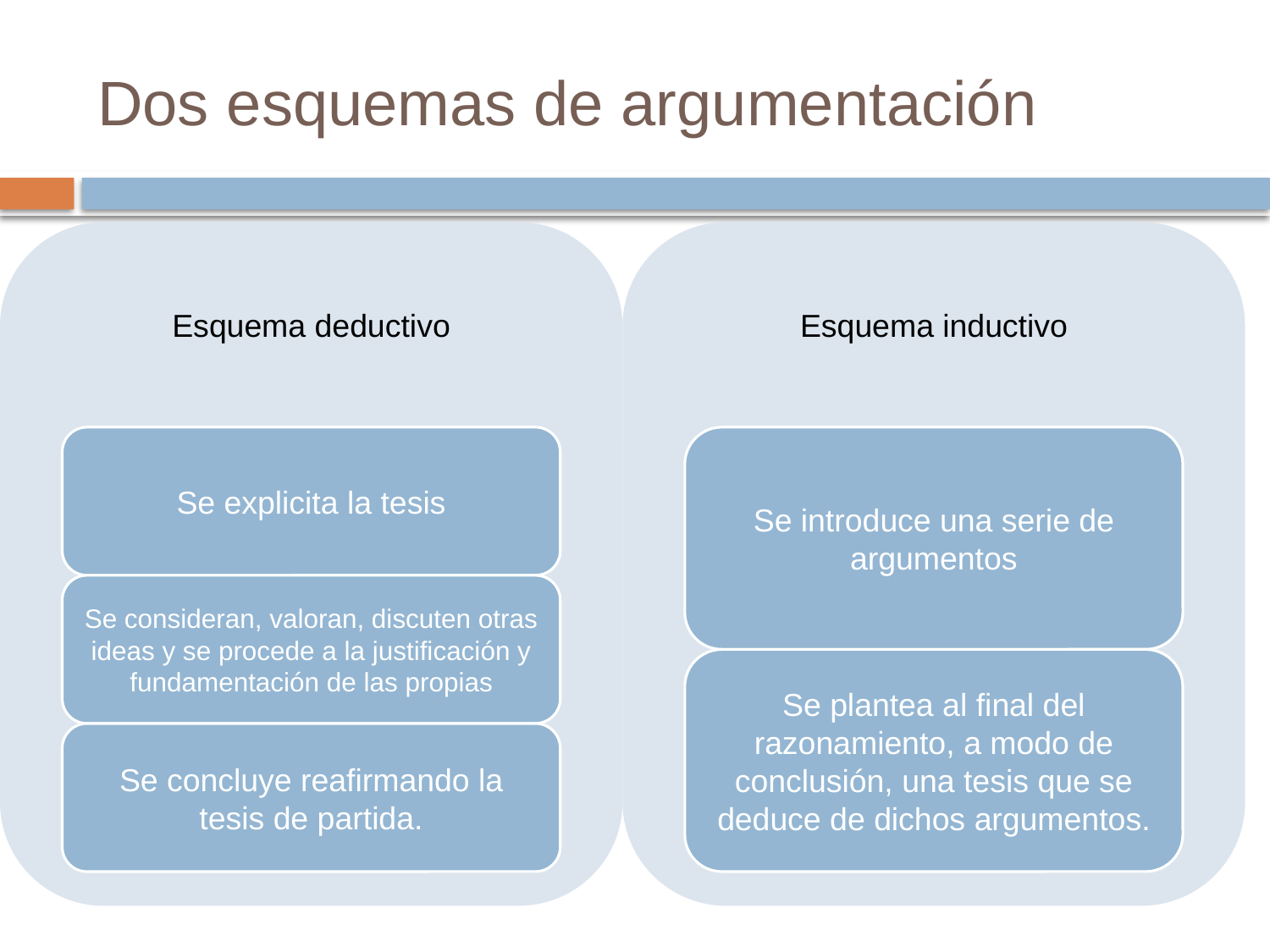

# Dos esquemas de argumentación
Esquema deductivo
Se explicita la tesis
Se consideran, valoran, discuten otras ideas y se procede a la justificación y fundamentación de las propias
Se concluye reafirmando la tesis de partida.
Esquema inductivo
Se introduce una serie de argumentos
Se plantea al final del razonamiento, a modo de conclusión, una tesis que se deduce de dichos argumentos.